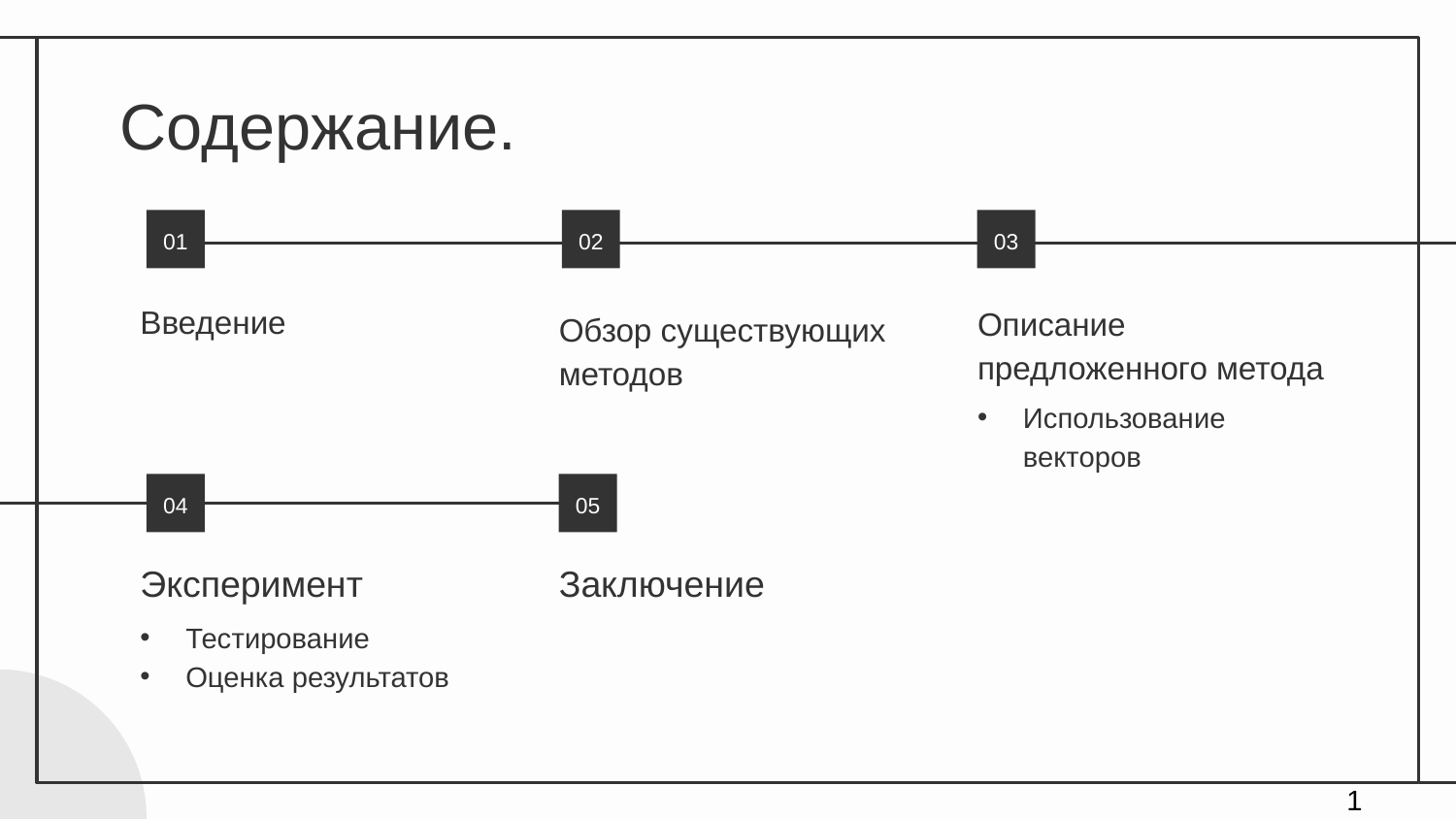

# Содержание.
01
02
03
Введение
Описание предложенного метода
Обзор существующих
методов
Использование векторов
04
05
Эксперимент
Заключение
Тестирование
Оценка результатов
1